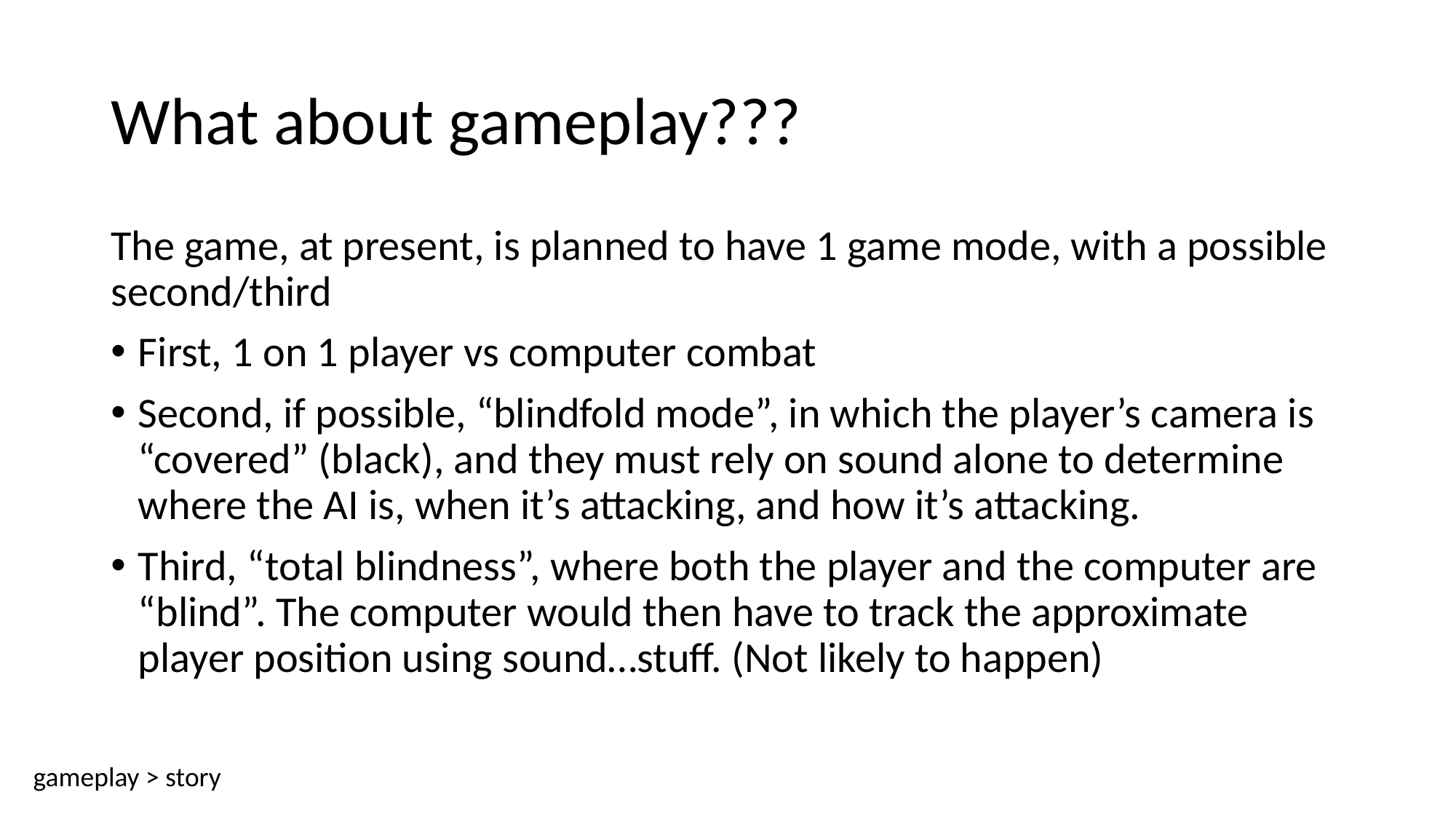

# What about gameplay???
The game, at present, is planned to have 1 game mode, with a possible second/third
First, 1 on 1 player vs computer combat
Second, if possible, “blindfold mode”, in which the player’s camera is “covered” (black), and they must rely on sound alone to determine where the AI is, when it’s attacking, and how it’s attacking.
Third, “total blindness”, where both the player and the computer are “blind”. The computer would then have to track the approximate player position using sound…stuff. (Not likely to happen)
gameplay > story